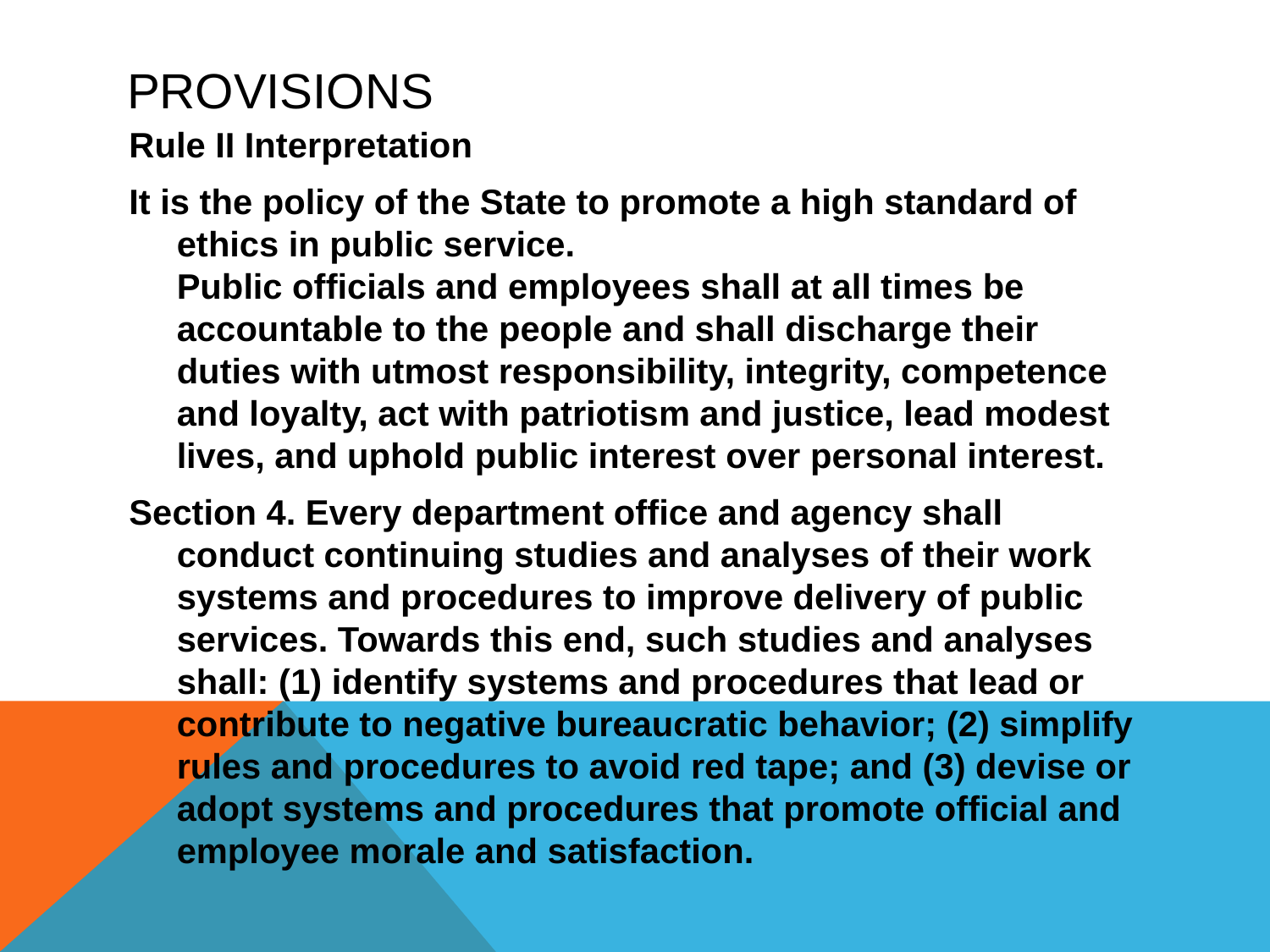

# provisions
Rule II Interpretation
It is the policy of the State to promote a high standard of ethics in public service.
Public officials and employees shall at all times be accountable to the people and shall discharge their duties with utmost responsibility, integrity, competence and loyalty, act with patriotism and justice, lead modest lives, and uphold public interest over personal interest.
Section 4. Every department office and agency shall conduct continuing studies and analyses of their work systems and procedures to improve delivery of public services. Towards this end, such studies and analyses shall: (1) identify systems and procedures that lead or contribute to negative bureaucratic behavior; (2) simplify rules and procedures to avoid red tape; and (3) devise or adopt systems and procedures that promote official and employee morale and satisfaction.